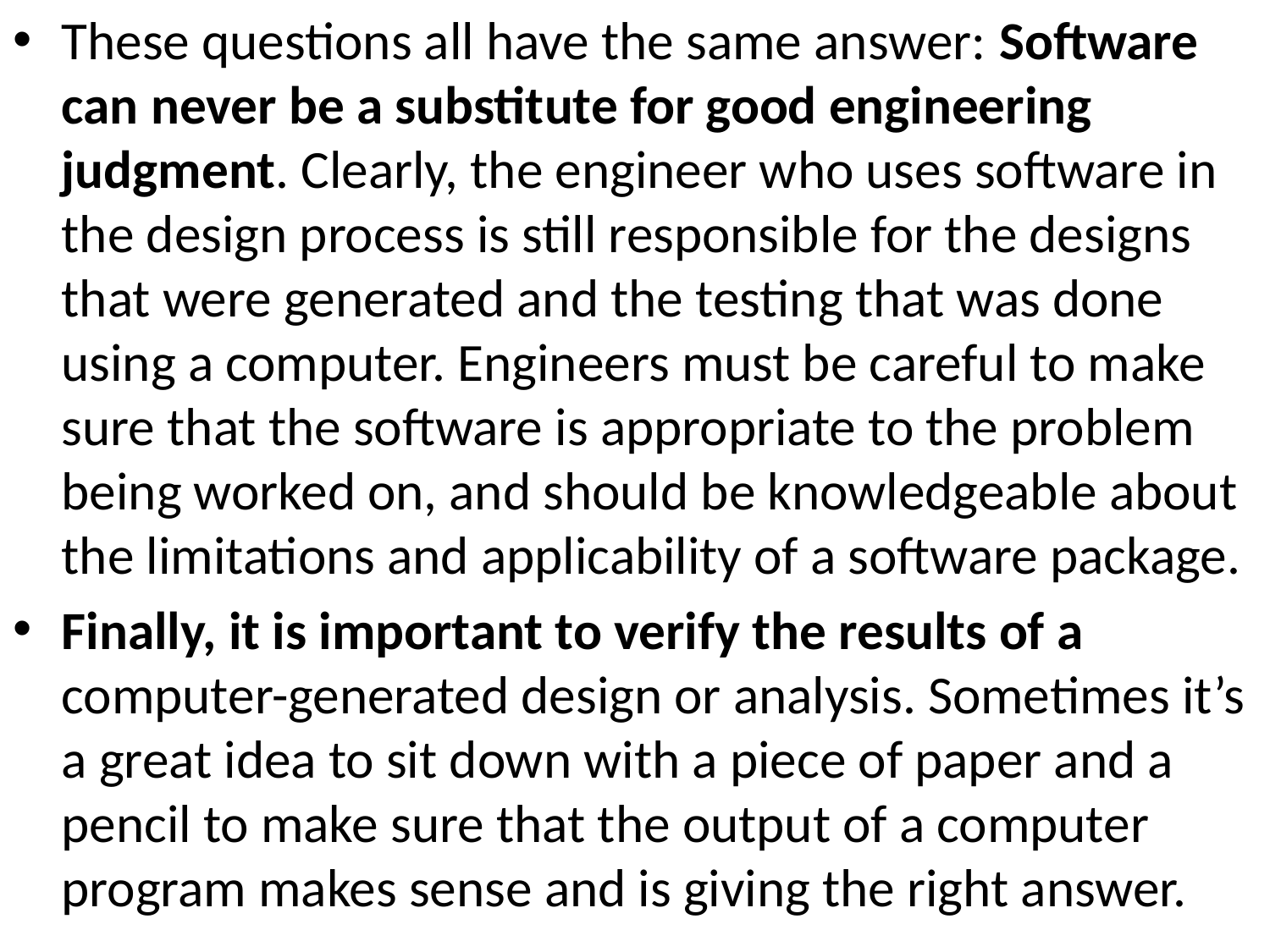

These questions all have the same answer: Software can never be a substitute for good engineering judgment. Clearly, the engineer who uses software in the design process is still responsible for the designs that were generated and the testing that was done using a computer. Engineers must be careful to make sure that the software is appropriate to the problem being worked on, and should be knowledgeable about the limitations and applicability of a software package.
Finally, it is important to verify the results of a computer-generated design or analysis. Sometimes it’s a great idea to sit down with a piece of paper and a pencil to make sure that the output of a computer program makes sense and is giving the right answer.